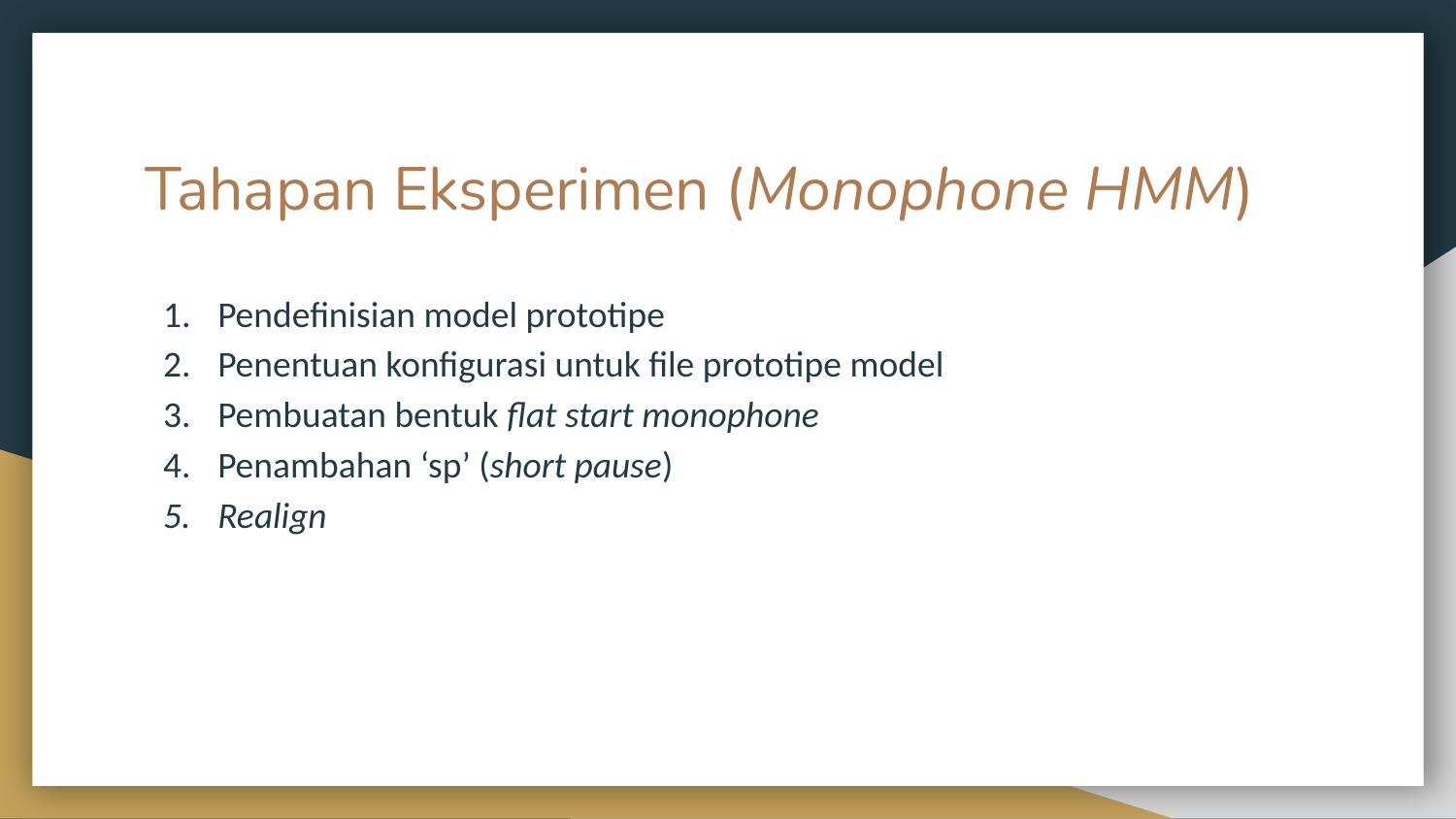

# Tahapan Eksperimen (Monophone HMM)
Pendefinisian model prototipe
Penentuan konfigurasi untuk file prototipe model
Pembuatan bentuk flat start monophone
Penambahan ‘sp’ (short pause)
Realign